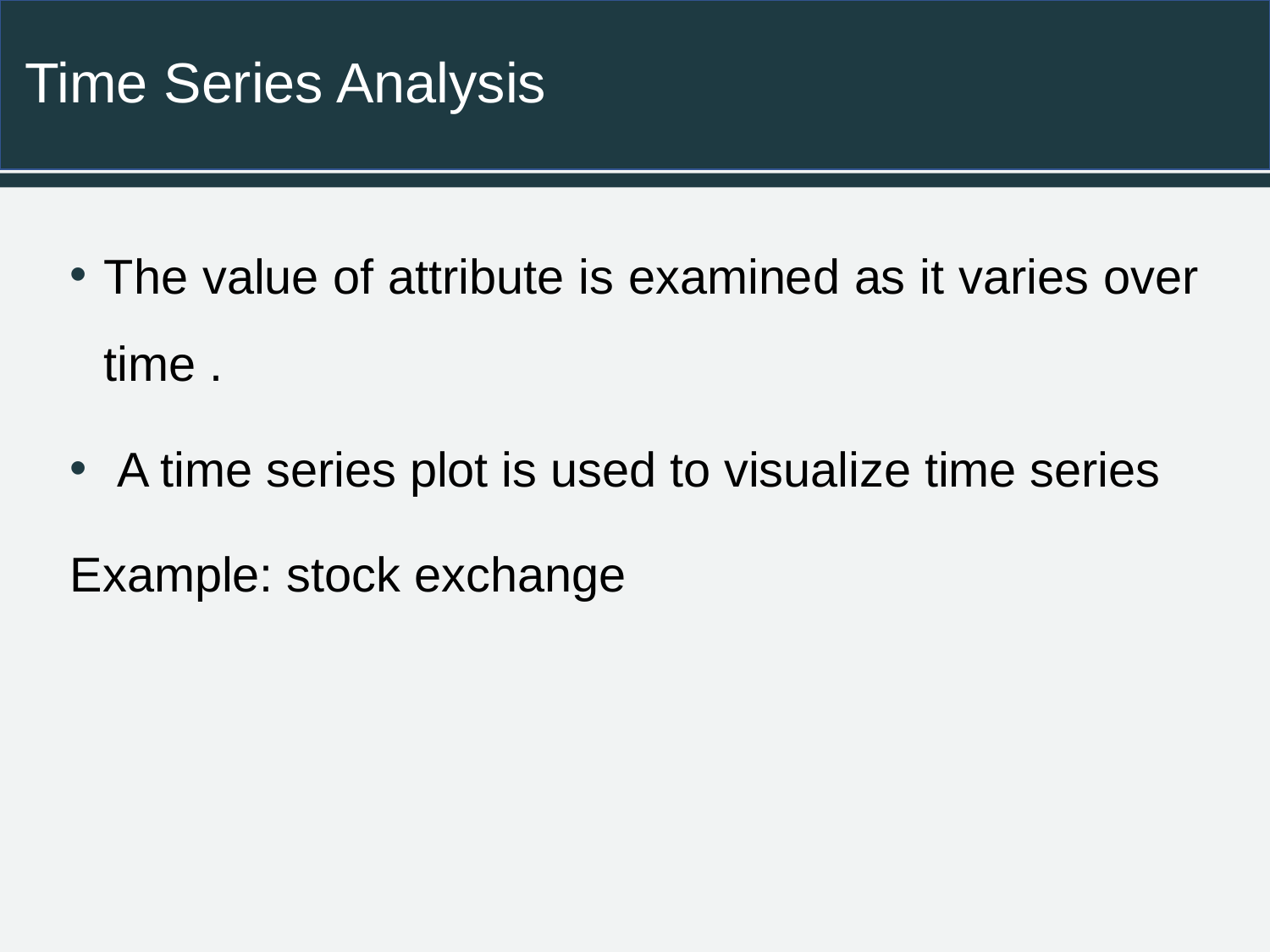

# Time Series Analysis
The value of attribute is examined as it varies over time .
 A time series plot is used to visualize time series
Example: stock exchange